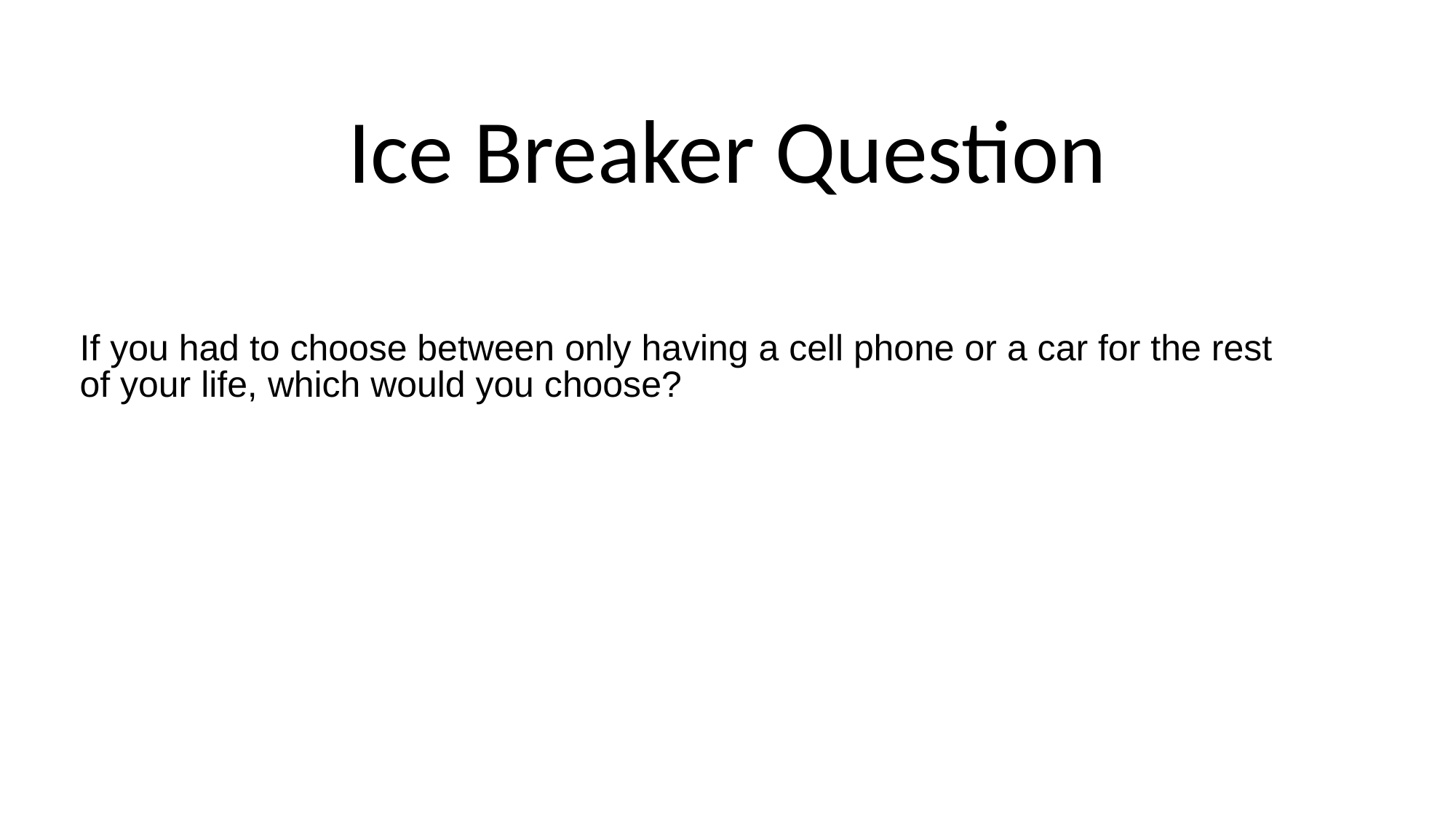

# Ice Breaker Question
If you had to choose between only having a cell phone or a car for the rest of your life, which would you choose?